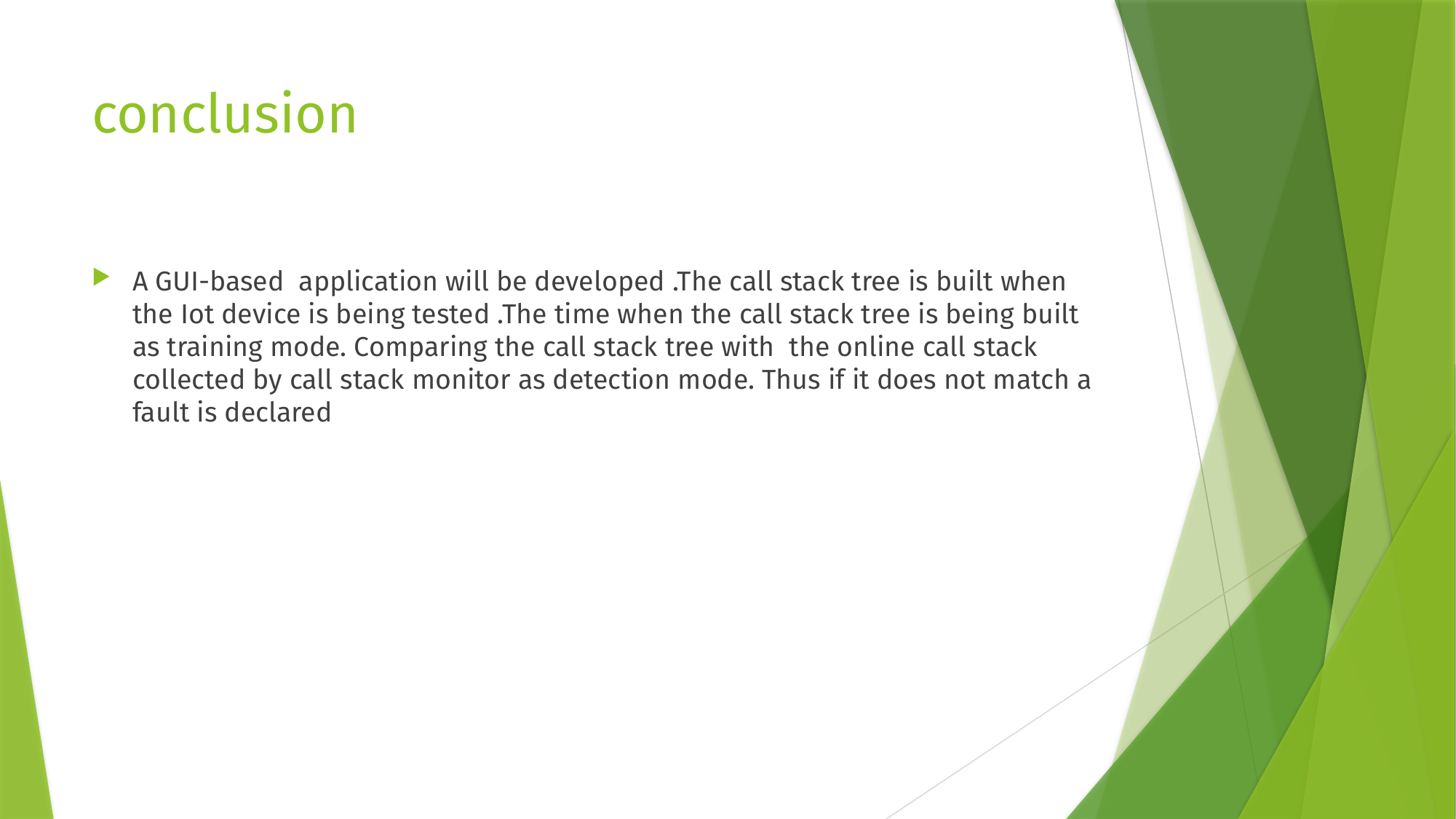

# conclusion
A GUI-based  application will be developed .The call stack tree is built when the Iot device is being tested .The time when the call stack tree is being built as training mode. Comparing the call stack tree with  the online call stack collected by call stack monitor as detection mode. Thus if it does not match a fault is declared